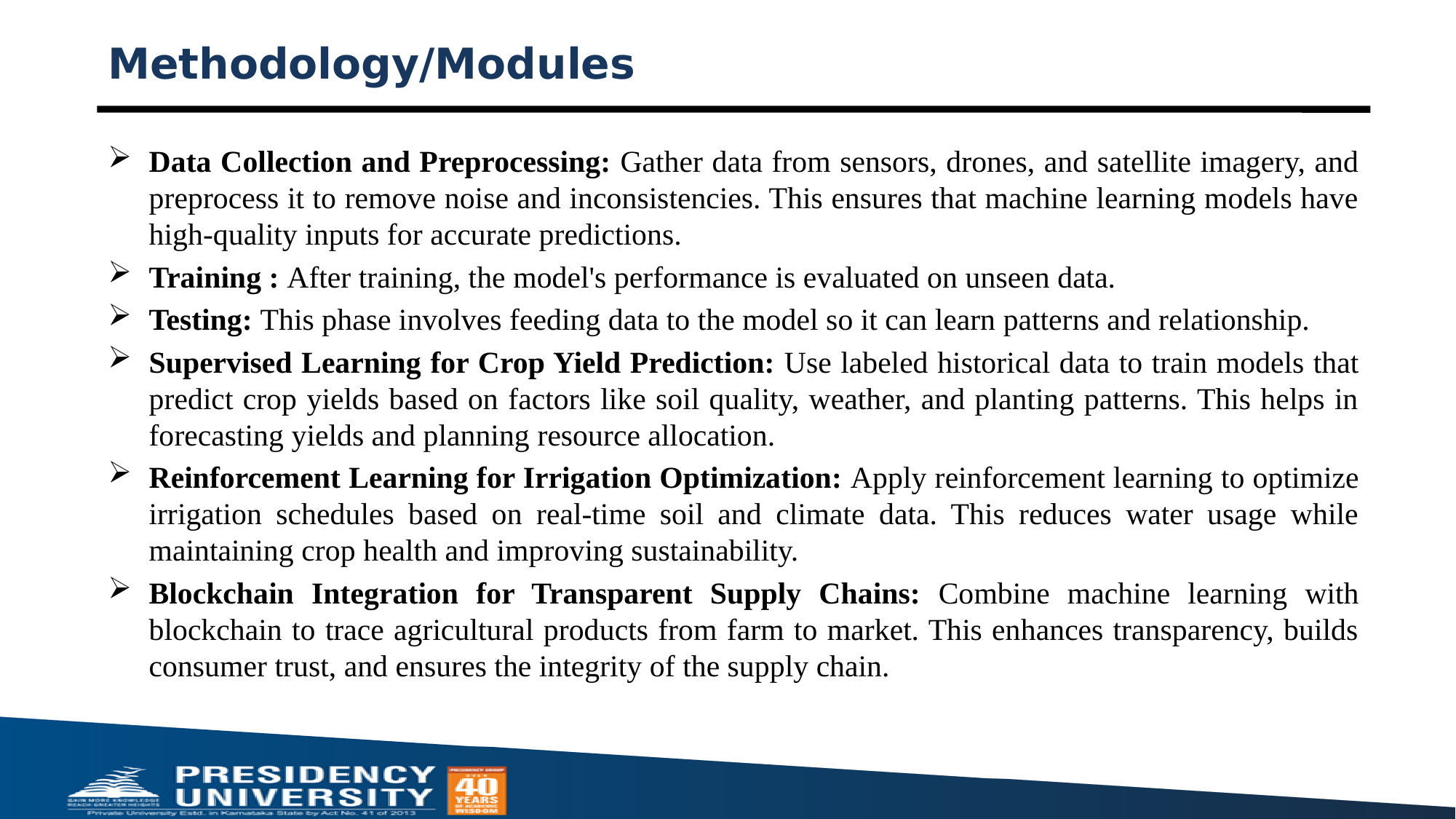

# Methodology/Modules
Data Collection and Preprocessing: Gather data from sensors, drones, and satellite imagery, and preprocess it to remove noise and inconsistencies. This ensures that machine learning models have high-quality inputs for accurate predictions.
Training : After training, the model's performance is evaluated on unseen data.
Testing: This phase involves feeding data to the model so it can learn patterns and relationship.
Supervised Learning for Crop Yield Prediction: Use labeled historical data to train models that predict crop yields based on factors like soil quality, weather, and planting patterns. This helps in forecasting yields and planning resource allocation.
Reinforcement Learning for Irrigation Optimization: Apply reinforcement learning to optimize irrigation schedules based on real-time soil and climate data. This reduces water usage while maintaining crop health and improving sustainability.
Blockchain Integration for Transparent Supply Chains: Combine machine learning with blockchain to trace agricultural products from farm to market. This enhances transparency, builds consumer trust, and ensures the integrity of the supply chain.